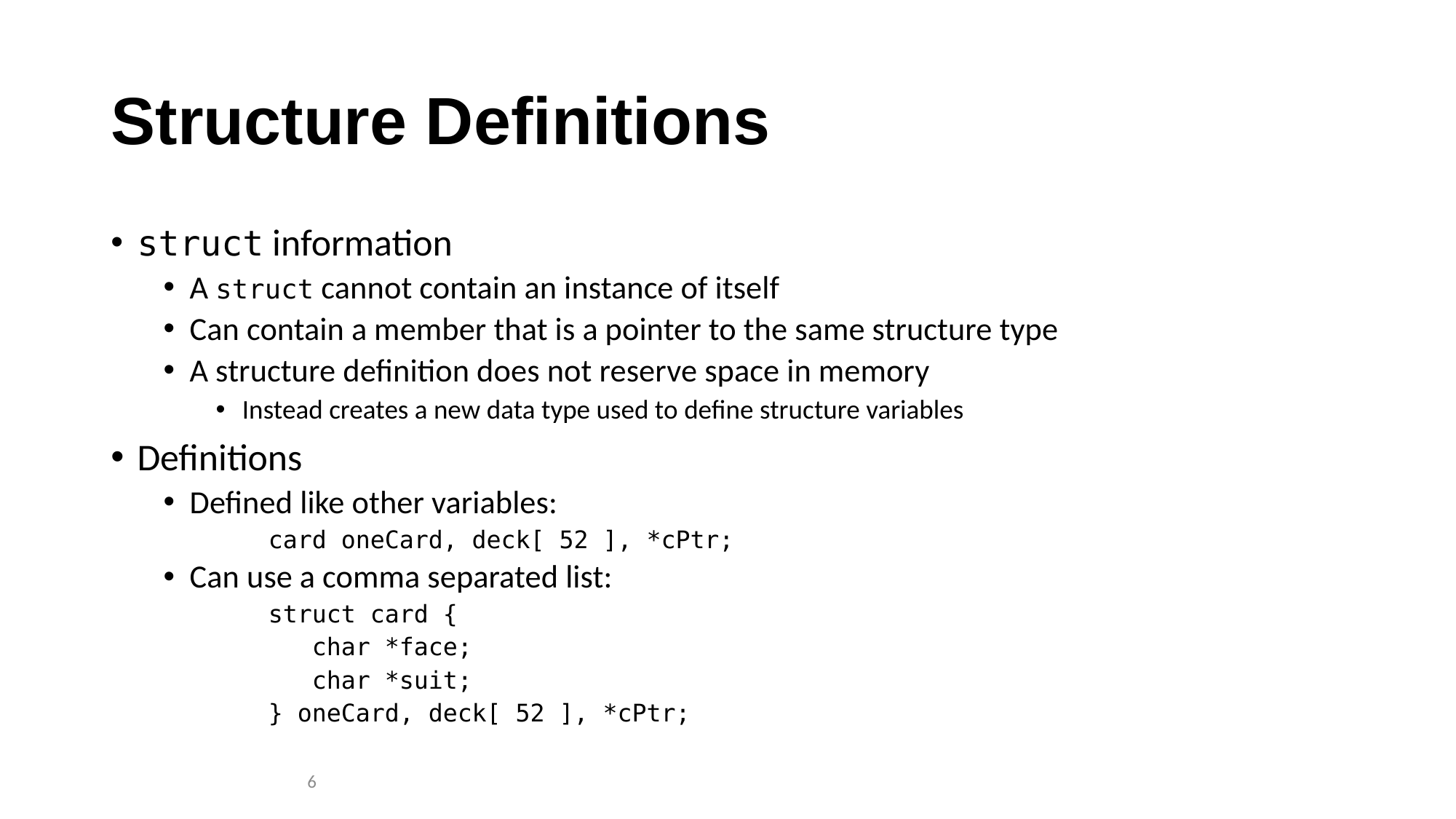

# Structure Definitions
struct information
A struct cannot contain an instance of itself
Can contain a member that is a pointer to the same structure type
A structure definition does not reserve space in memory
Instead creates a new data type used to define structure variables
Definitions
Defined like other variables:
card oneCard, deck[ 52 ], *cPtr;
Can use a comma separated list:
struct card {
   char *face;
   char *suit;
} oneCard, deck[ 52 ], *cPtr;
6